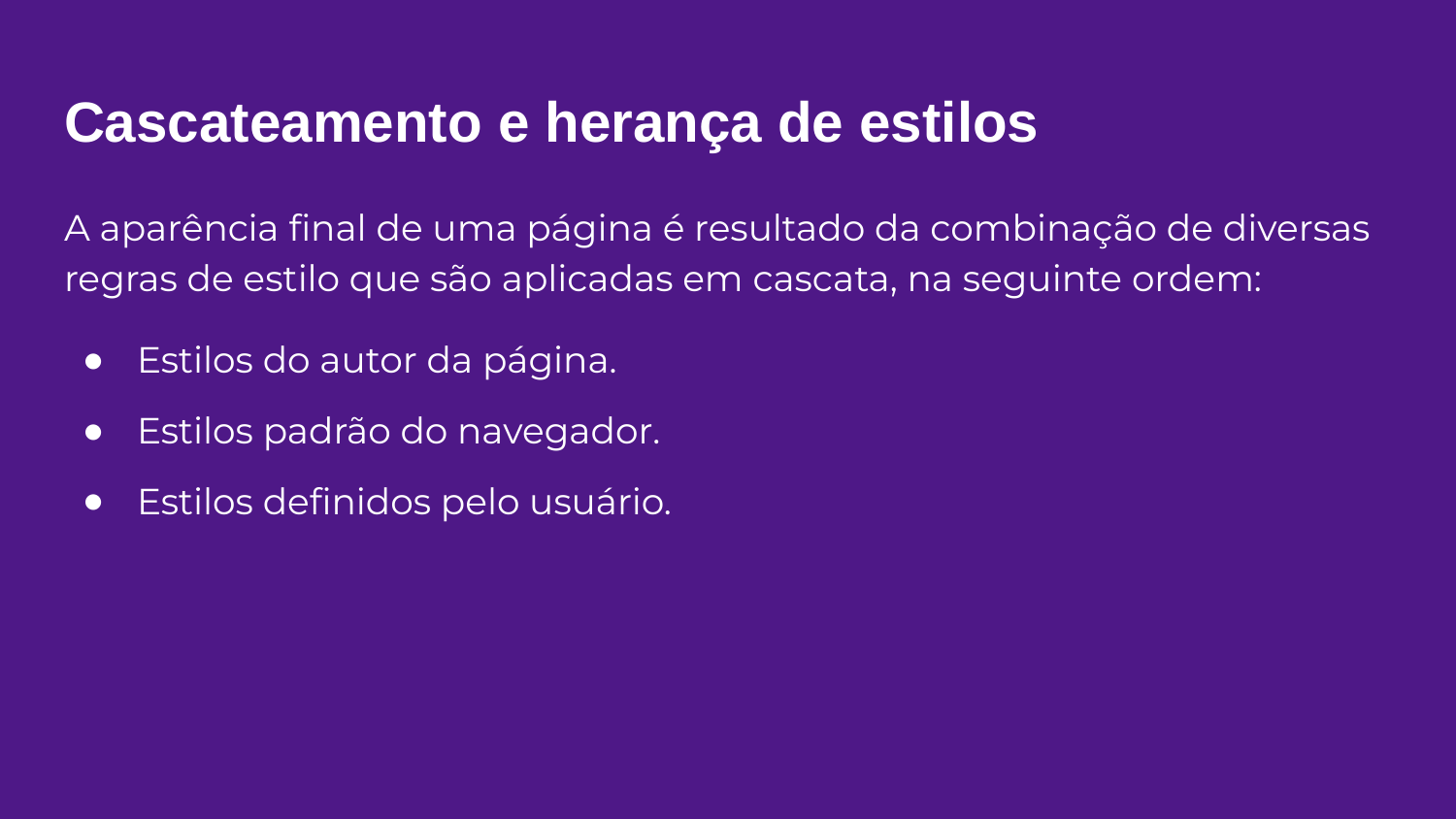

# Cascateamento e herança de estilos
A aparência final de uma página é resultado da combinação de diversas regras de estilo que são aplicadas em cascata, na seguinte ordem:
Estilos do autor da página.
Estilos padrão do navegador.
Estilos definidos pelo usuário.